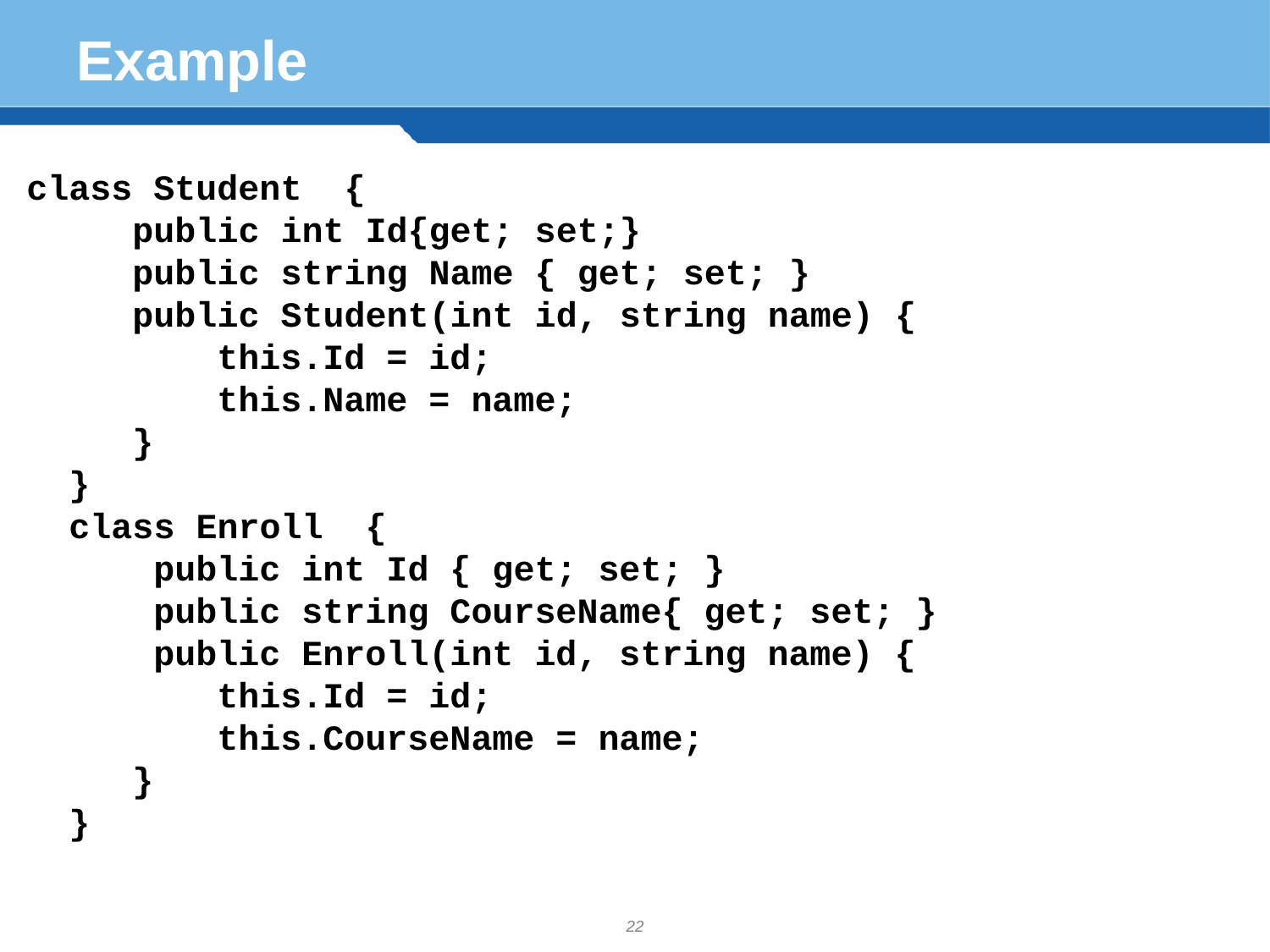

# Example
class Student  {
     public int Id{get; set;}
     public string Name { get; set; }
     public Student(int id, string name) {
         this.Id = id;
         this.Name = name;
     }
  }
  class Enroll  {
      public int Id { get; set; }
      public string CourseName{ get; set; }
      public Enroll(int id, string name) {
         this.Id = id;
         this.CourseName = name;
     }
  }

22